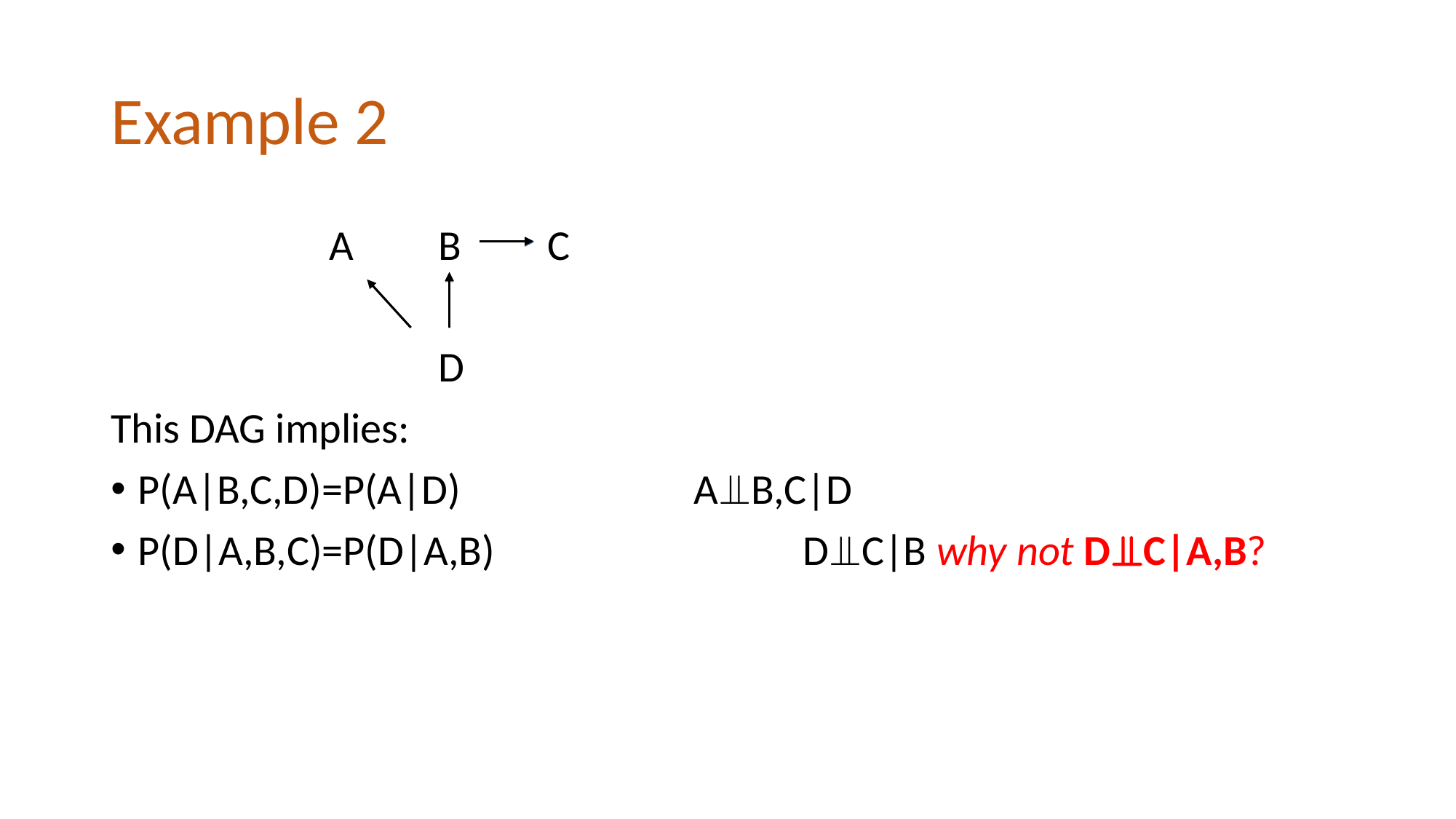

# Example 2
		A	B	C

			D
This DAG implies:
P(A|B,C,D)=P(A|D)			 A⫫B,C|D
P(D|A,B,C)=P(D|A,B)			 D⫫C|B why not D⫫C|A,B?